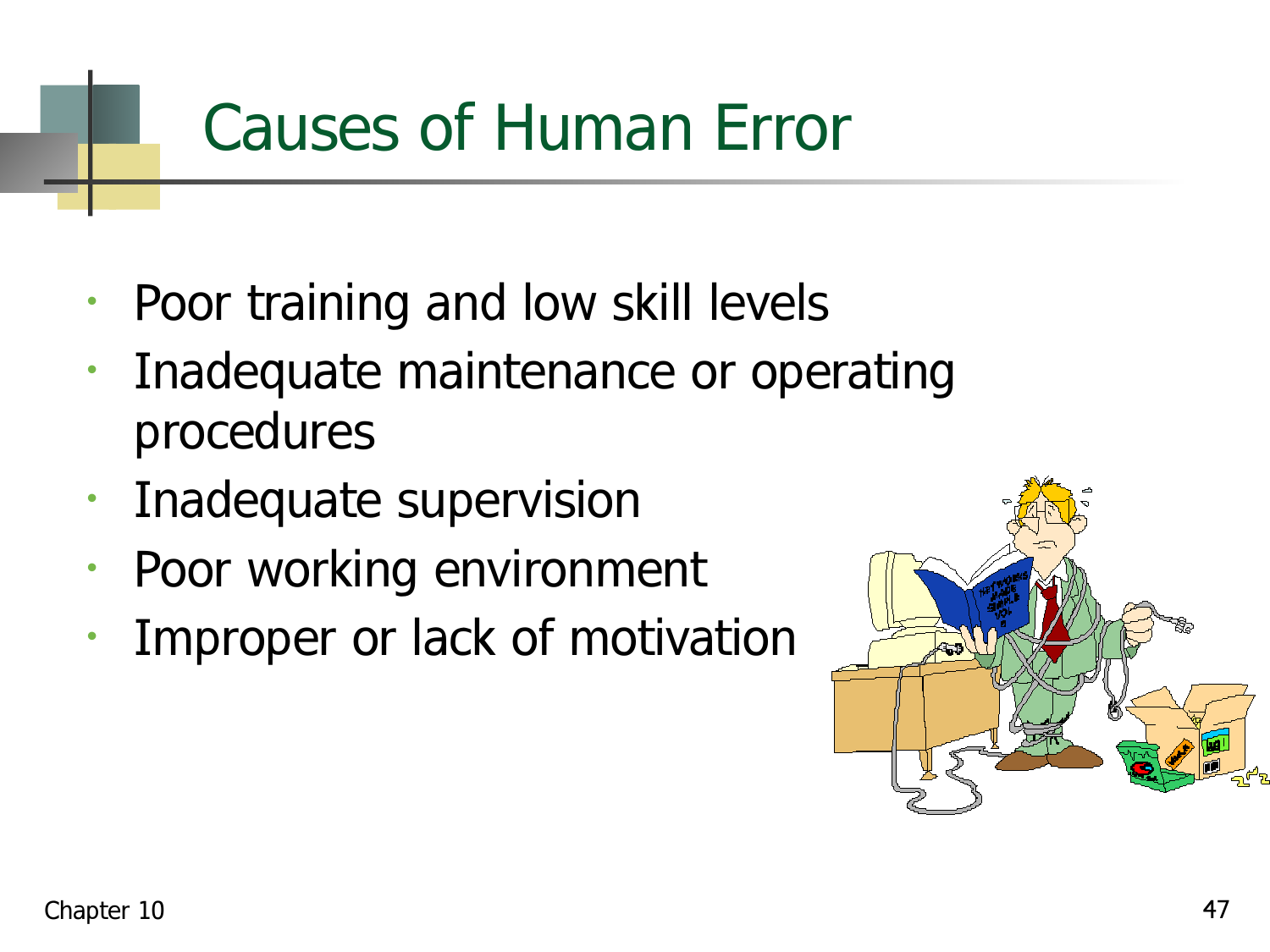

# Causes of Human Error
Poor training and low skill levels
Inadequate maintenance or operating procedures
Inadequate supervision
Poor working environment
Improper or lack of motivation

47
Chapter 10